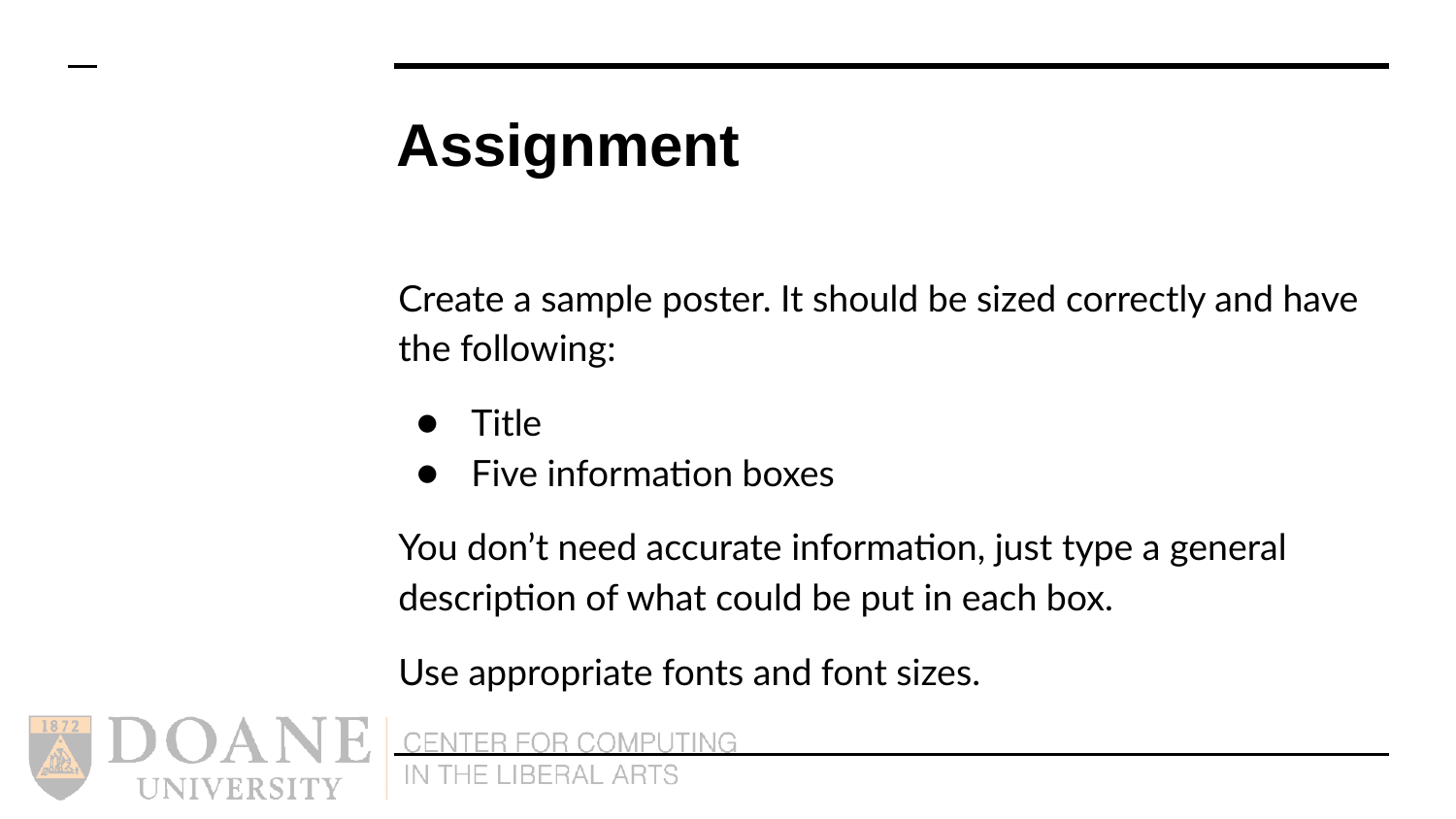

# Assignment
Create a sample poster. It should be sized correctly and have the following:
Title
Five information boxes
You don’t need accurate information, just type a general description of what could be put in each box.
Use appropriate fonts and font sizes.